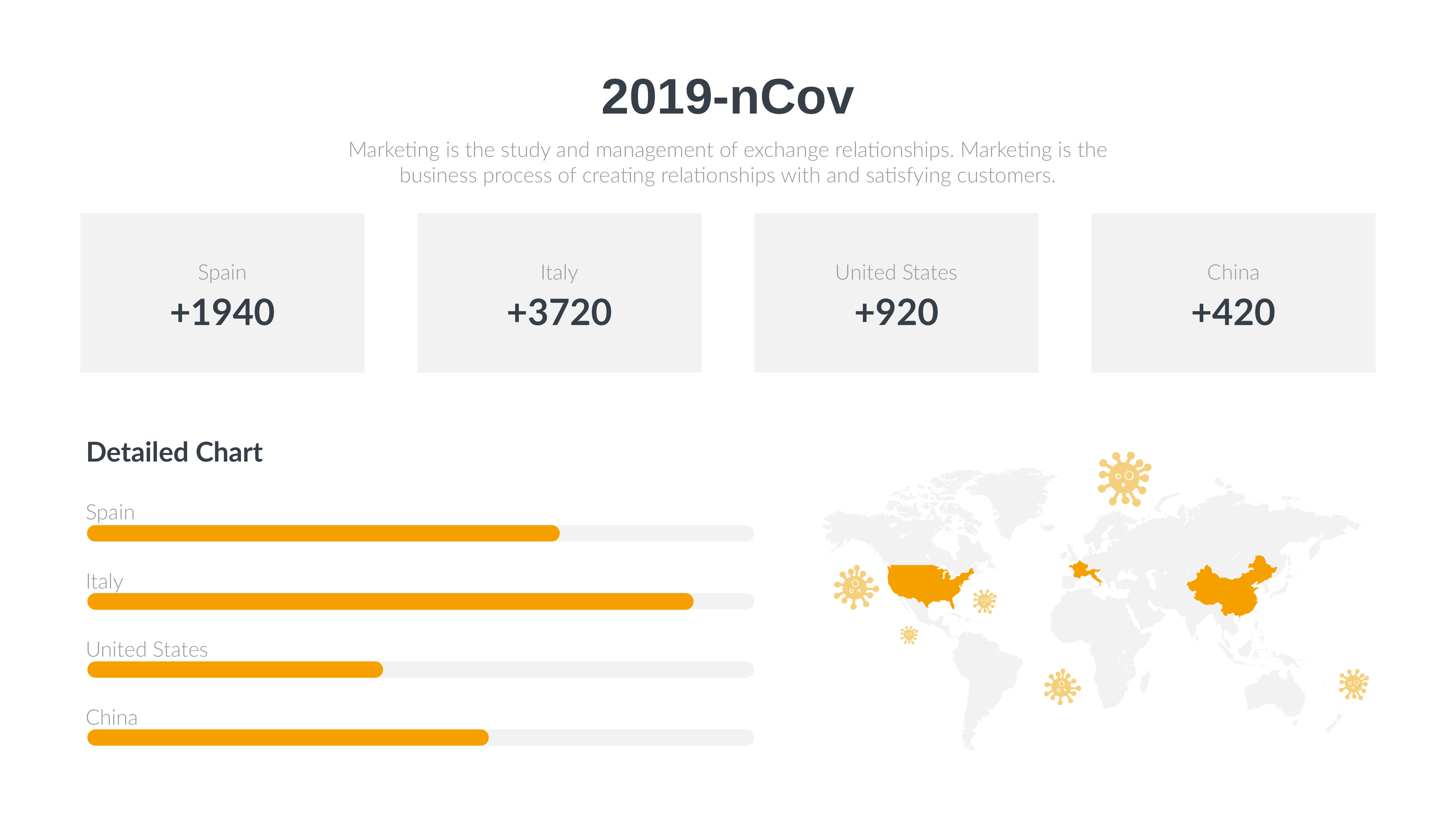

2019-nCov
Marketing is the study and management of exchange relationships. Marketing is the business process of creating relationships with and satisfying customers.

Spain
Italy
United States
China
+1940
+3720
+920
+420
Detailed Chart

Spain

Italy

United States

China